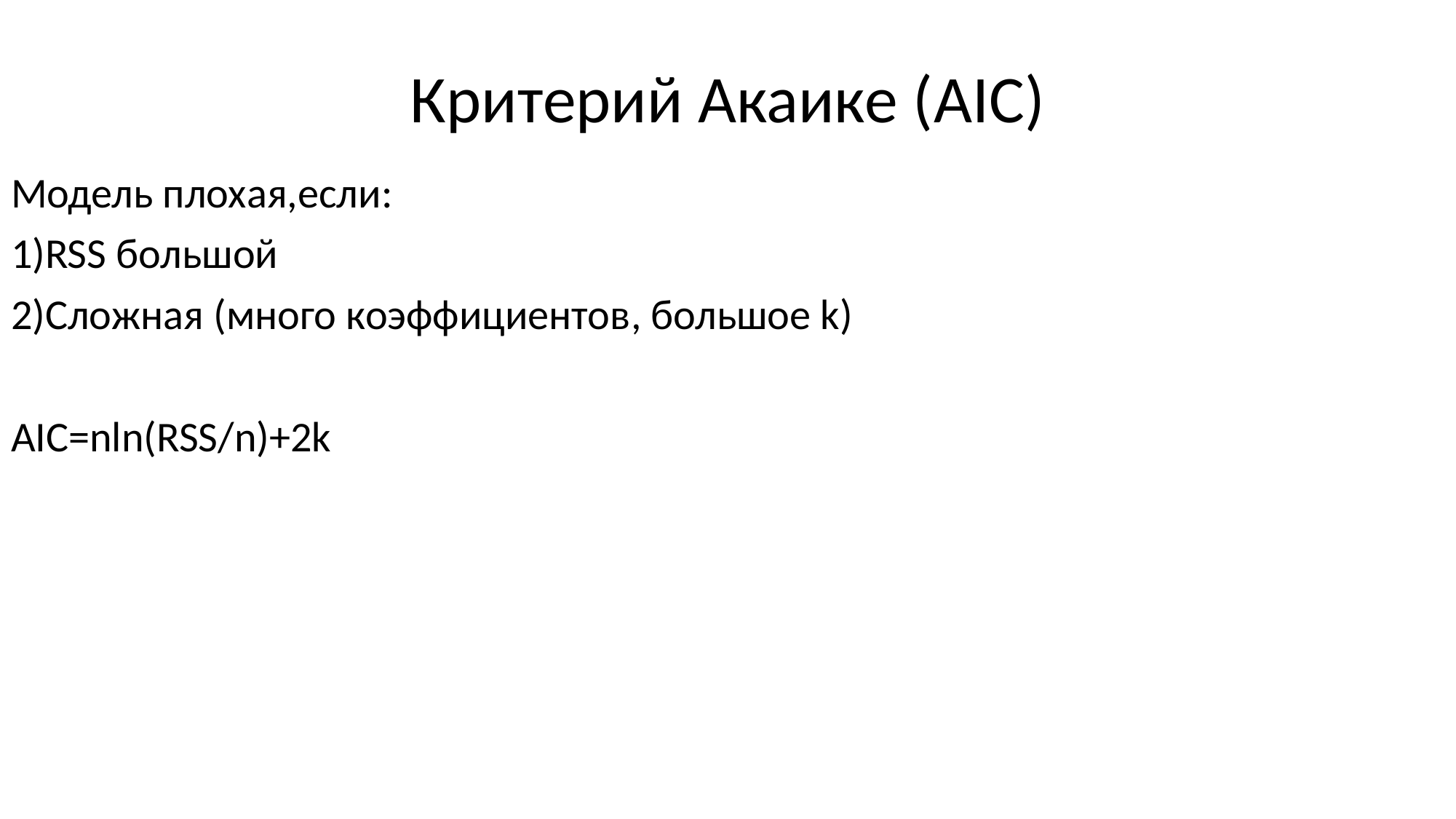

# Критерий Акаике (AIC)
Модель плохая,если:
1)RSS большой
2)Сложная (много коэффициентов, большое k)

AIC=nln(RSS/n)+2k